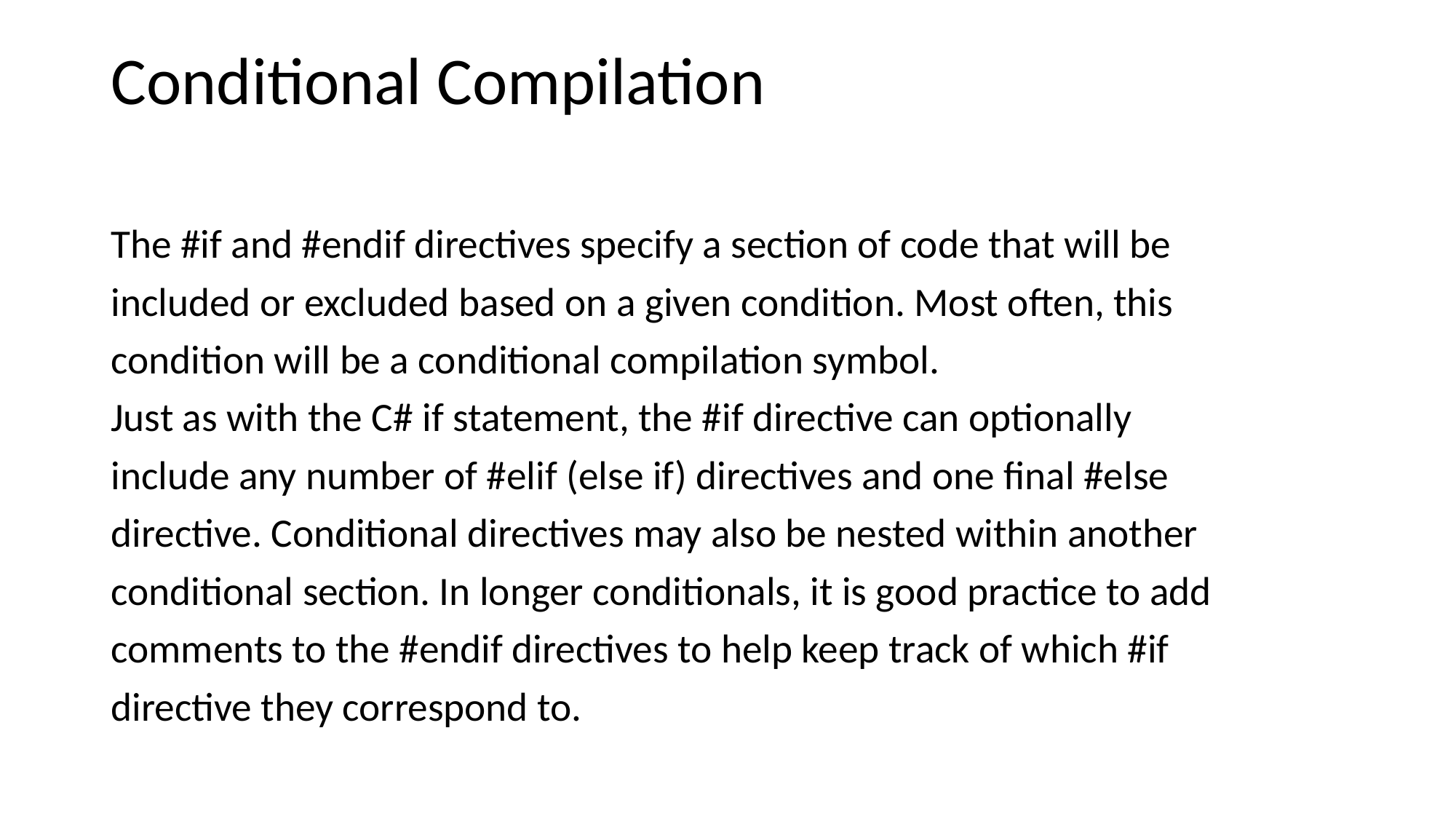

# Conditional Compilation
The #if and #endif directives specify a section of code that will be
included or excluded based on a given condition. Most often, this
condition will be a conditional compilation symbol.
Just as with the C# if statement, the #if directive can optionally
include any number of #elif (else if) directives and one final #else
directive. Conditional directives may also be nested within another
conditional section. In longer conditionals, it is good practice to add
comments to the #endif directives to help keep track of which #if
directive they correspond to.